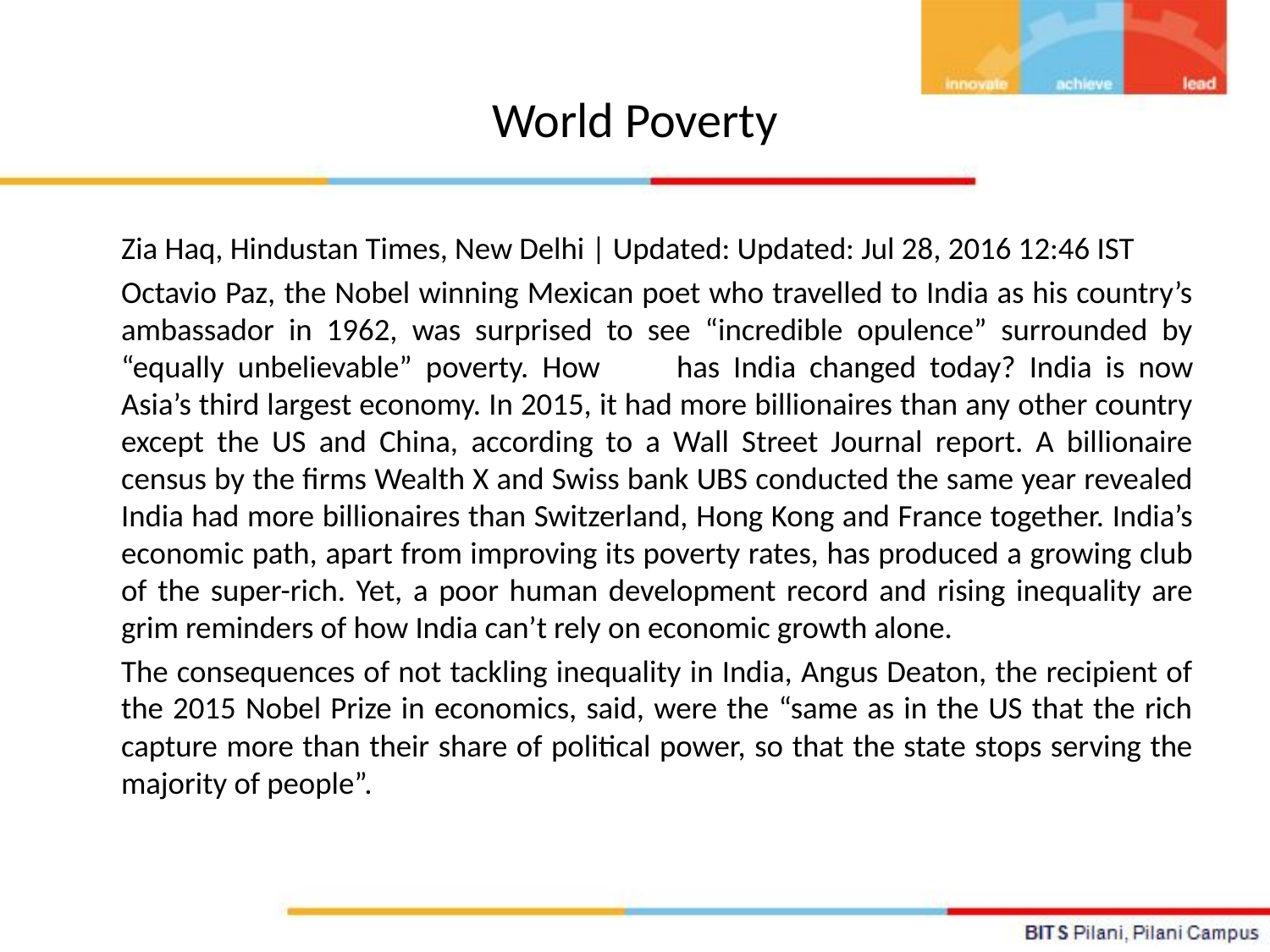

# World Poverty
	Zia Haq, Hindustan Times, New Delhi | Updated: Updated: Jul 28, 2016 12:46 IST
	Octavio Paz, the Nobel winning Mexican poet who travelled to India as his country’s ambassador in 1962, was surprised to see “incredible opulence” surrounded by “equally unbelievable” poverty. How 	has India changed today? India is now Asia’s third largest economy. In 2015, it had more billionaires than any other country except the US and China, according to a Wall Street Journal report. A billionaire census by the firms Wealth X and Swiss bank UBS conducted the same year revealed India had more billionaires than Switzerland, Hong Kong and France together. India’s economic path, apart from improving its poverty rates, has produced a growing club of the super-rich. Yet, a poor human development record and rising inequality are grim reminders of how India can’t rely on economic growth alone.
	The consequences of not tackling inequality in India, Angus Deaton, the recipient of the 2015 Nobel Prize in economics, said, were the “same as in the US that the rich capture more than their share of political power, so that the state stops serving the majority of people”.